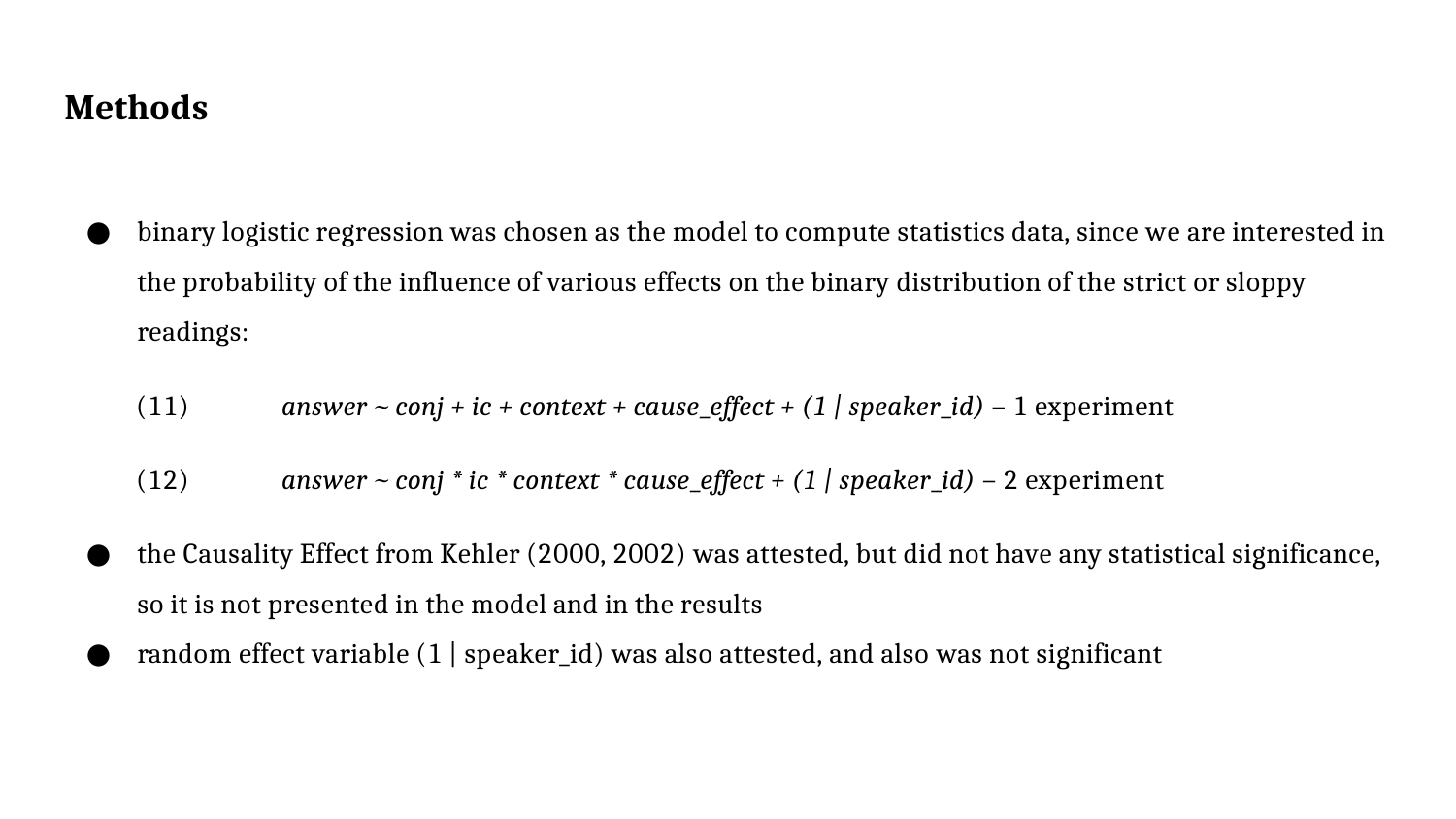

# Methods
binary logistic regression was chosen as the model to compute statistics data, since we are interested in the probability of the influence of various effects on the binary distribution of the strict or sloppy readings:
(11)	answer ~ conj + ic + context + cause_effect + (1 | speaker_id) – 1 experiment
(12)	answer ~ conj * ic * context * cause_effect + (1 | speaker_id) – 2 experiment
the Causality Effect from Kehler (2000, 2002) was attested, but did not have any statistical significance, so it is not presented in the model and in the results
random effect variable (1 | speaker_id) was also attested, and also was not significant